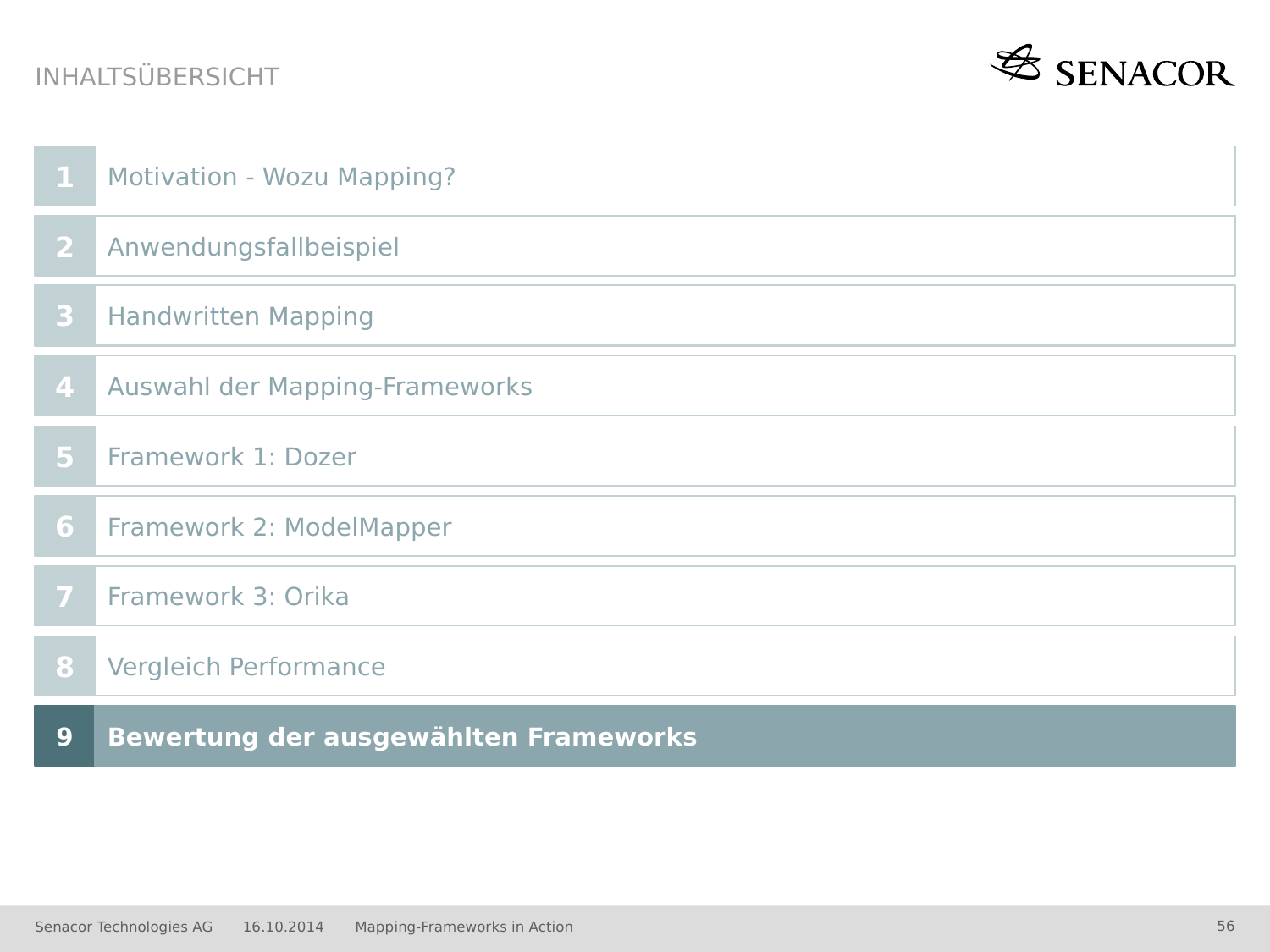

INHALTSÜBERSICHT
4
1
Motivation - Wozu Mapping?
Framework 2: ModelMapper
2
Handwritten Mapping
2
Anwendungsfallbeispiel
3
Handwritten Mapping
3
Framework 1: Dozer
4
Auswahl der Mapping-Frameworks
4
4
5
Framework 1: Dozer
Framework 2: ModelMapper
Framework 2: ModelMapper
6
Framework 2: ModelMapper
7
Framework 3: Orika
8
Vergleich Performance
9
Bewertung der ausgewählten Frameworks
16.10.2014
Mapping-Frameworks in Action
56